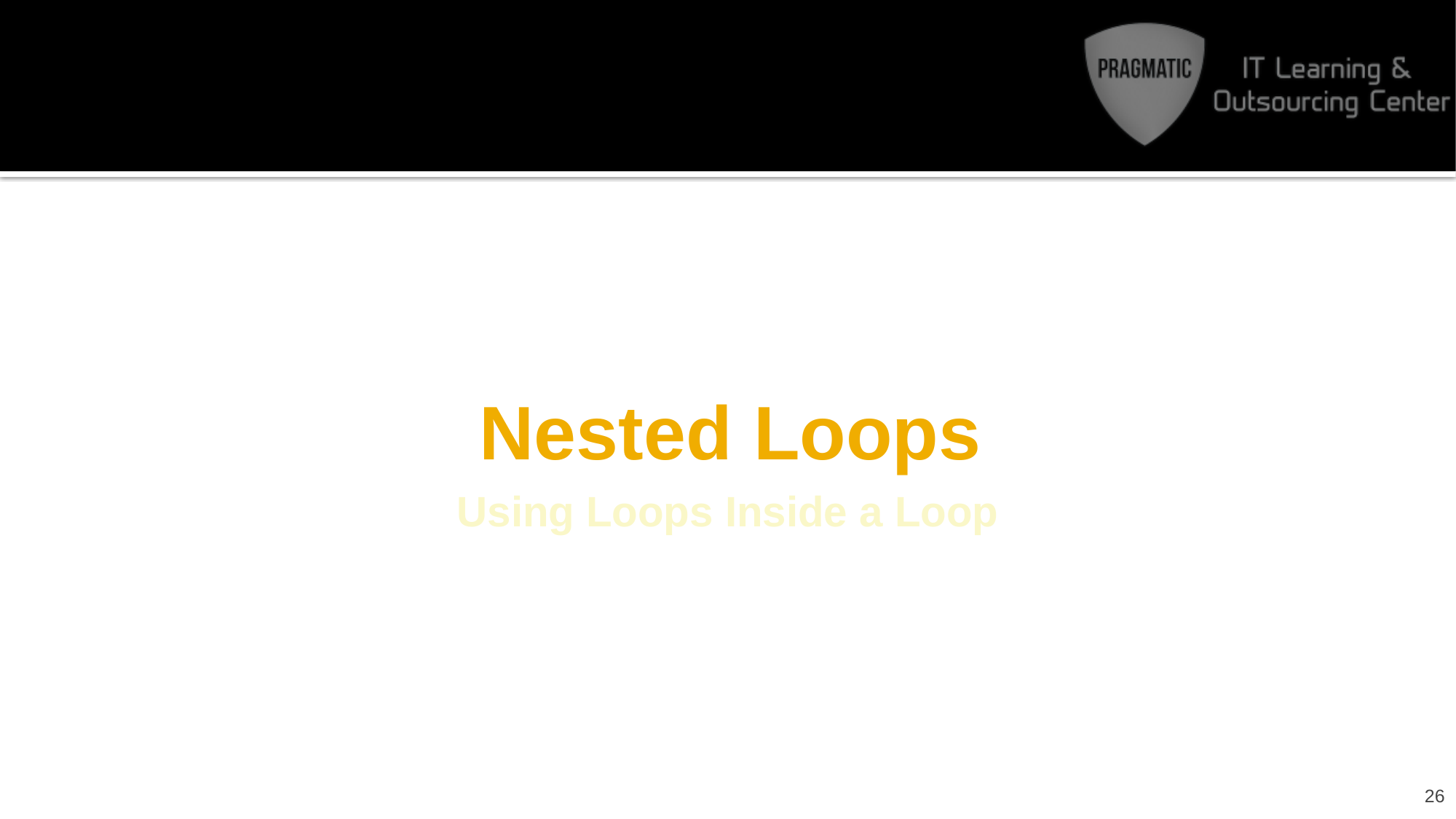

# Nested Loops
Using Loops Inside a Loop

26